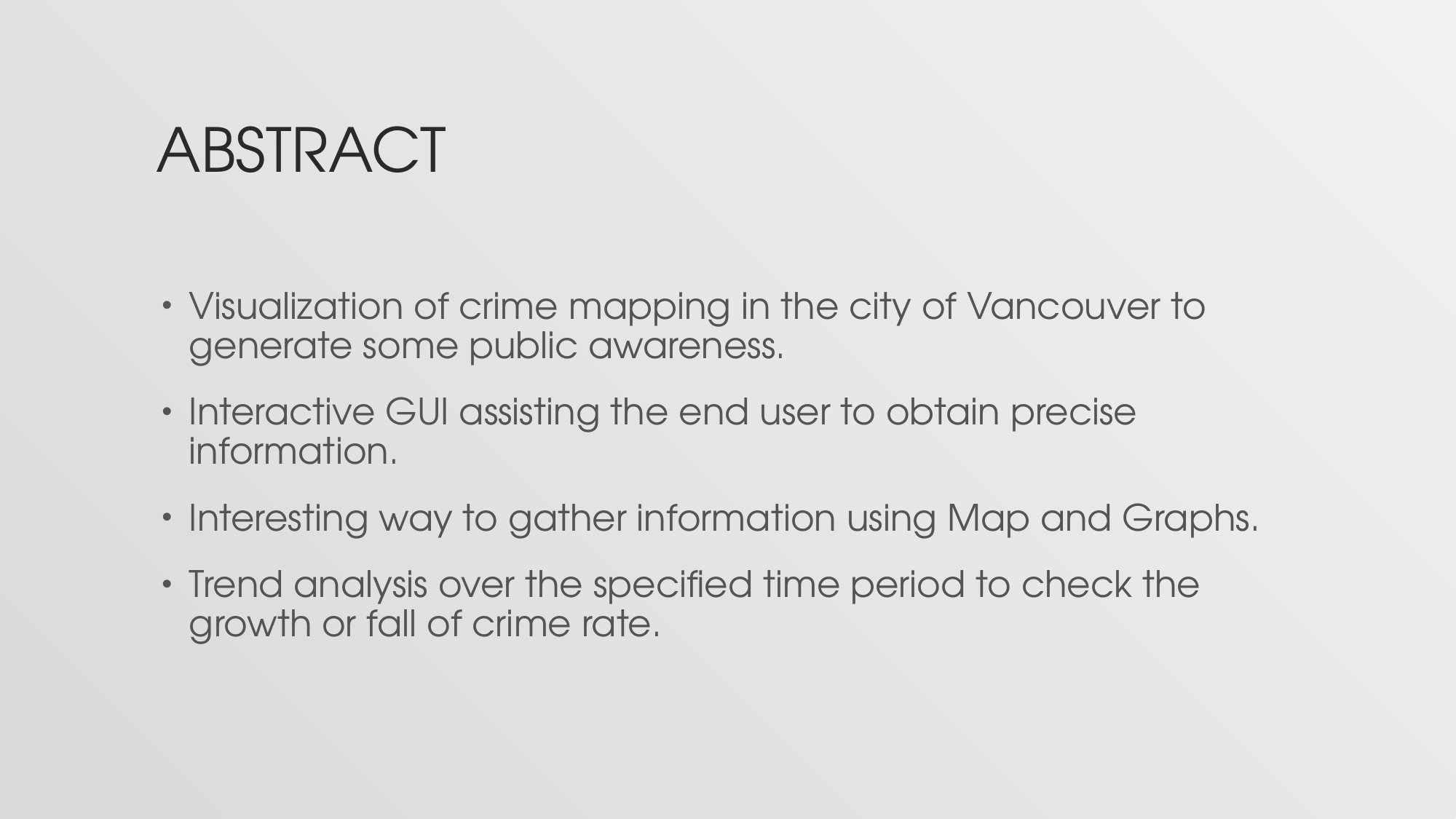

# abstract
Visualization of crime mapping in the city of Vancouver to generate some public awareness.
Interactive GUI assisting the end user to obtain precise information.
Interesting way to gather information using Map and Graphs.
Trend analysis over the specified time period to check the growth or fall of crime rate.